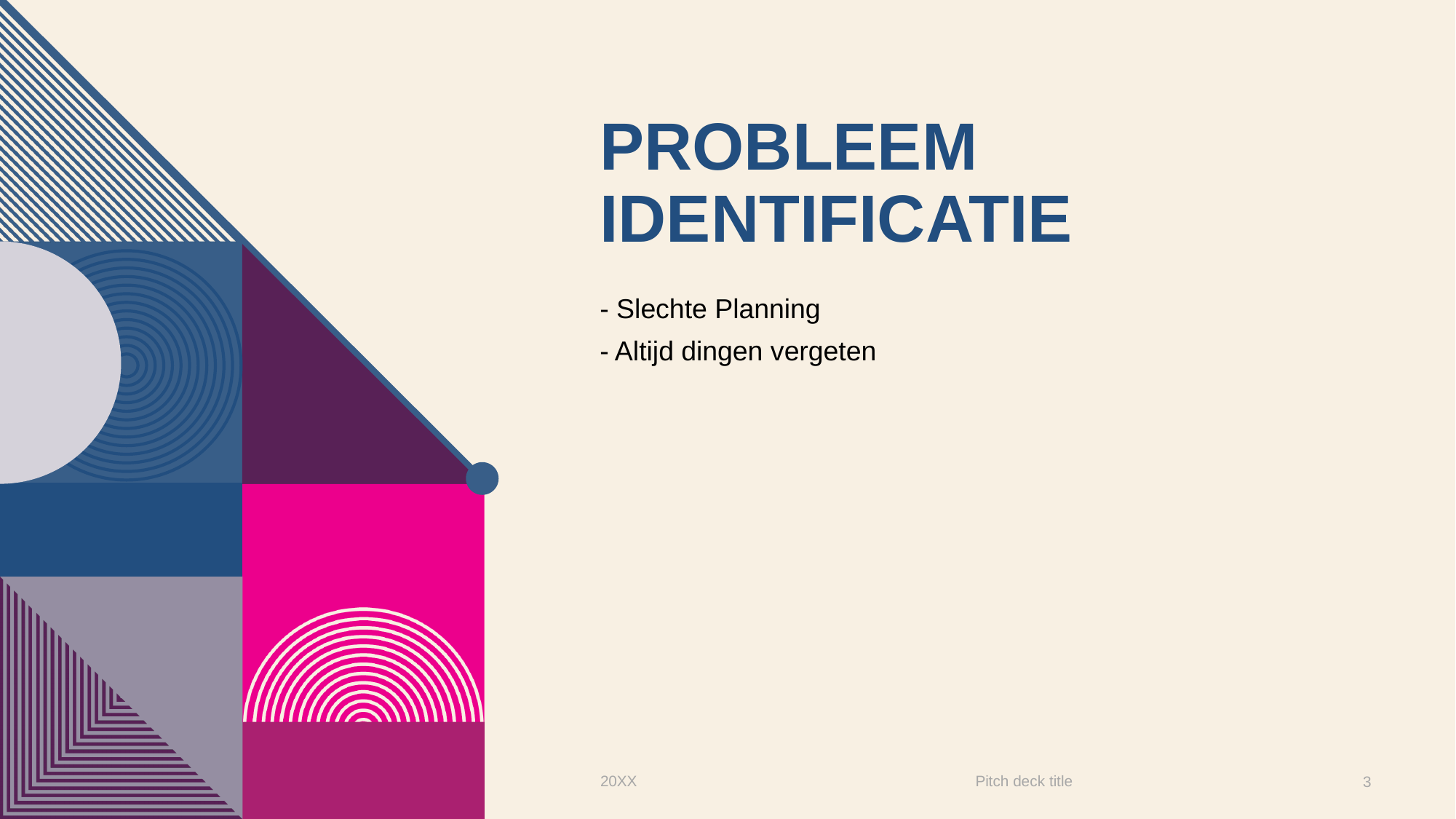

# Probleem identificatie
- Slechte Planning
- Altijd dingen vergeten
Pitch deck title
20XX
3